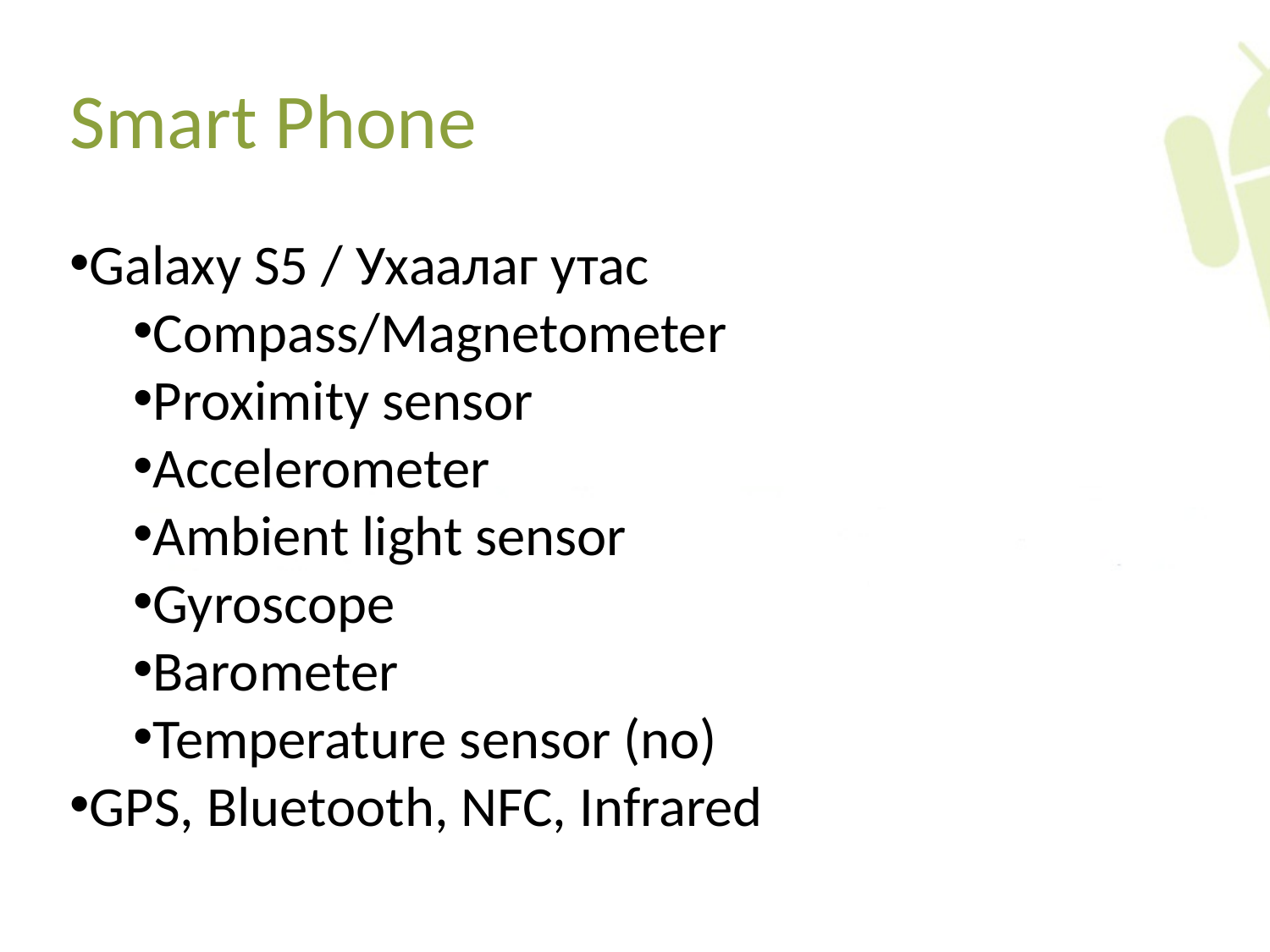

Smart Phone
Galaxy S5 / Ухаалаг утас
Compass/Magnetometer
Proximity sensor
Accelerometer
Ambient light sensor
Gyroscope
Barometer
Temperature sensor (no)
GPS, Bluetooth, NFC, Infrared